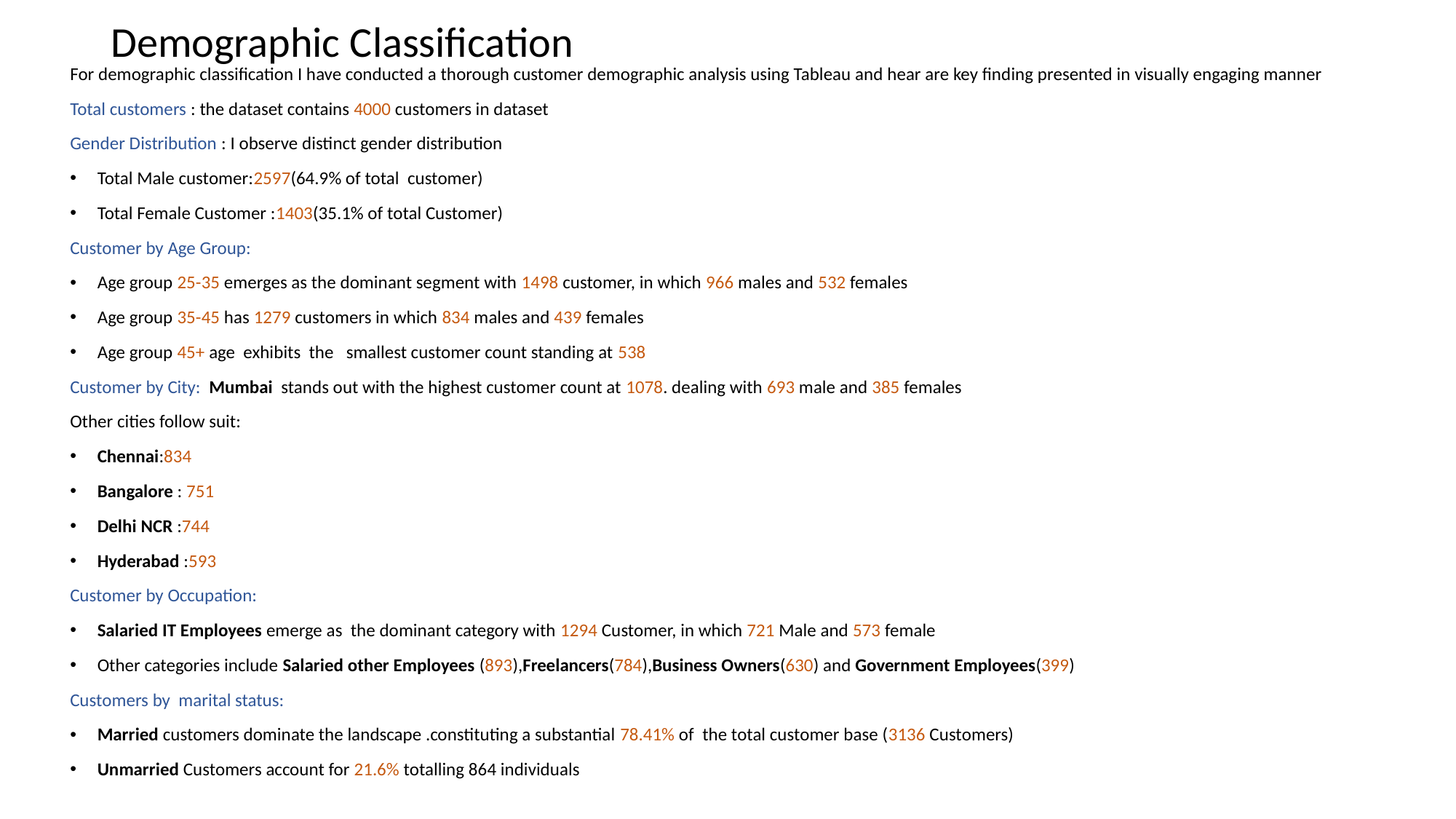

# Demographic Classification
For demographic classification I have conducted a thorough customer demographic analysis using Tableau and hear are key finding presented in visually engaging manner
Total customers : the dataset contains 4000 customers in dataset
Gender Distribution : I observe distinct gender distribution
Total Male customer:2597(64.9% of total  customer)
Total Female Customer :1403(35.1% of total Customer)
Customer by Age Group:
Age group 25-35 emerges as the dominant segment with 1498 customer, in which 966 males and 532 females
Age group 35-45 has 1279 customers in which 834 males and 439 females
Age group 45+ age  exhibits  the   smallest customer count standing at 538
Customer by City:  Mumbai  stands out with the highest customer count at 1078. dealing with 693 male and 385 females
Other cities follow suit:
Chennai:834
Bangalore : 751
Delhi NCR :744
Hyderabad :593
Customer by Occupation:
Salaried IT Employees emerge as  the dominant category with 1294 Customer, in which 721 Male and 573 female
Other categories include Salaried other Employees (893),Freelancers(784),Business Owners(630) and Government Employees(399)
Customers by  marital status:
Married customers dominate the landscape .constituting a substantial 78.41% of  the total customer base (3136 Customers)
Unmarried Customers account for 21.6% totalling 864 individuals